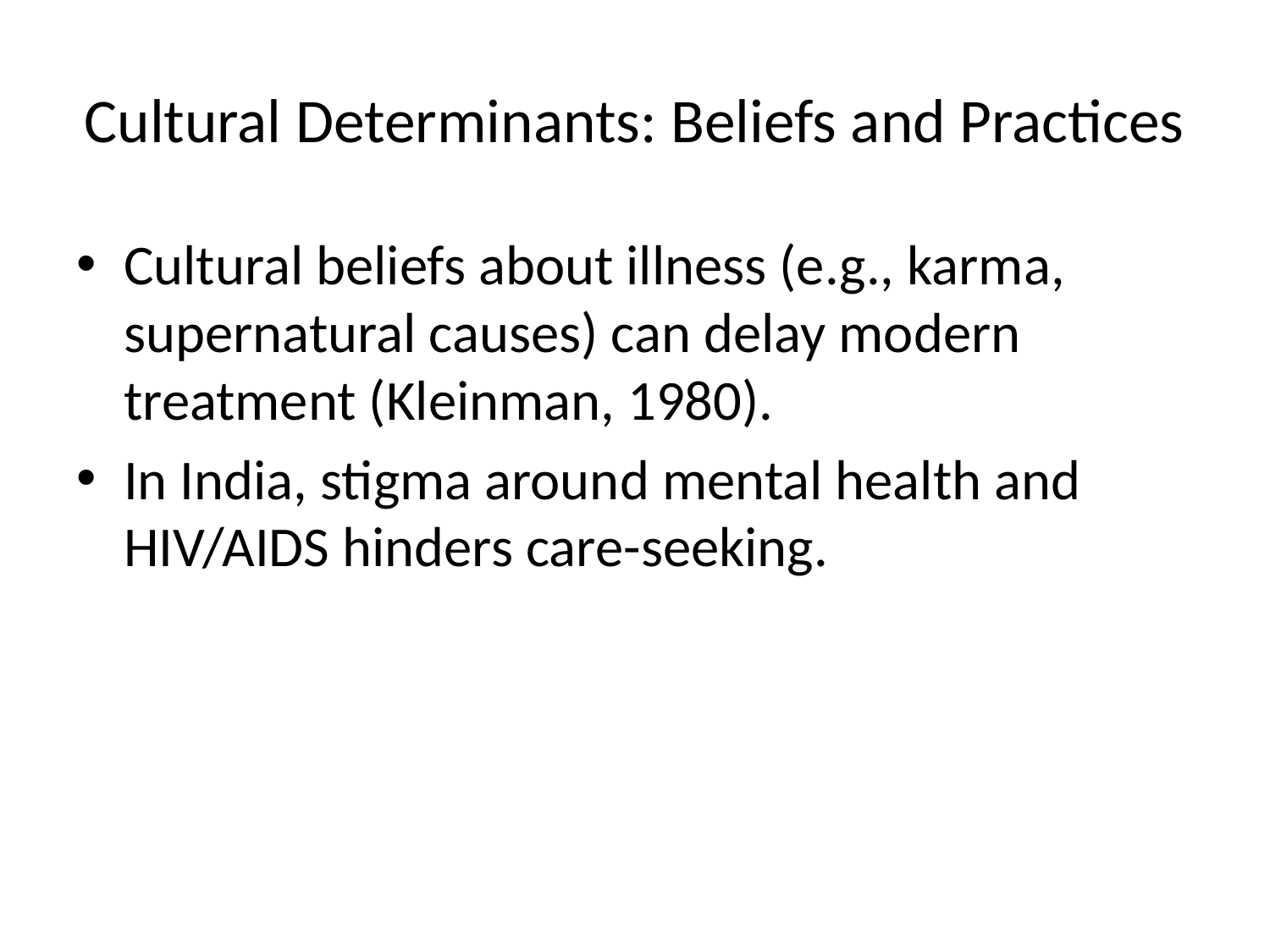

# Cultural Determinants: Beliefs and Practices
Cultural beliefs about illness (e.g., karma, supernatural causes) can delay modern treatment (Kleinman, 1980).
In India, stigma around mental health and HIV/AIDS hinders care-seeking.